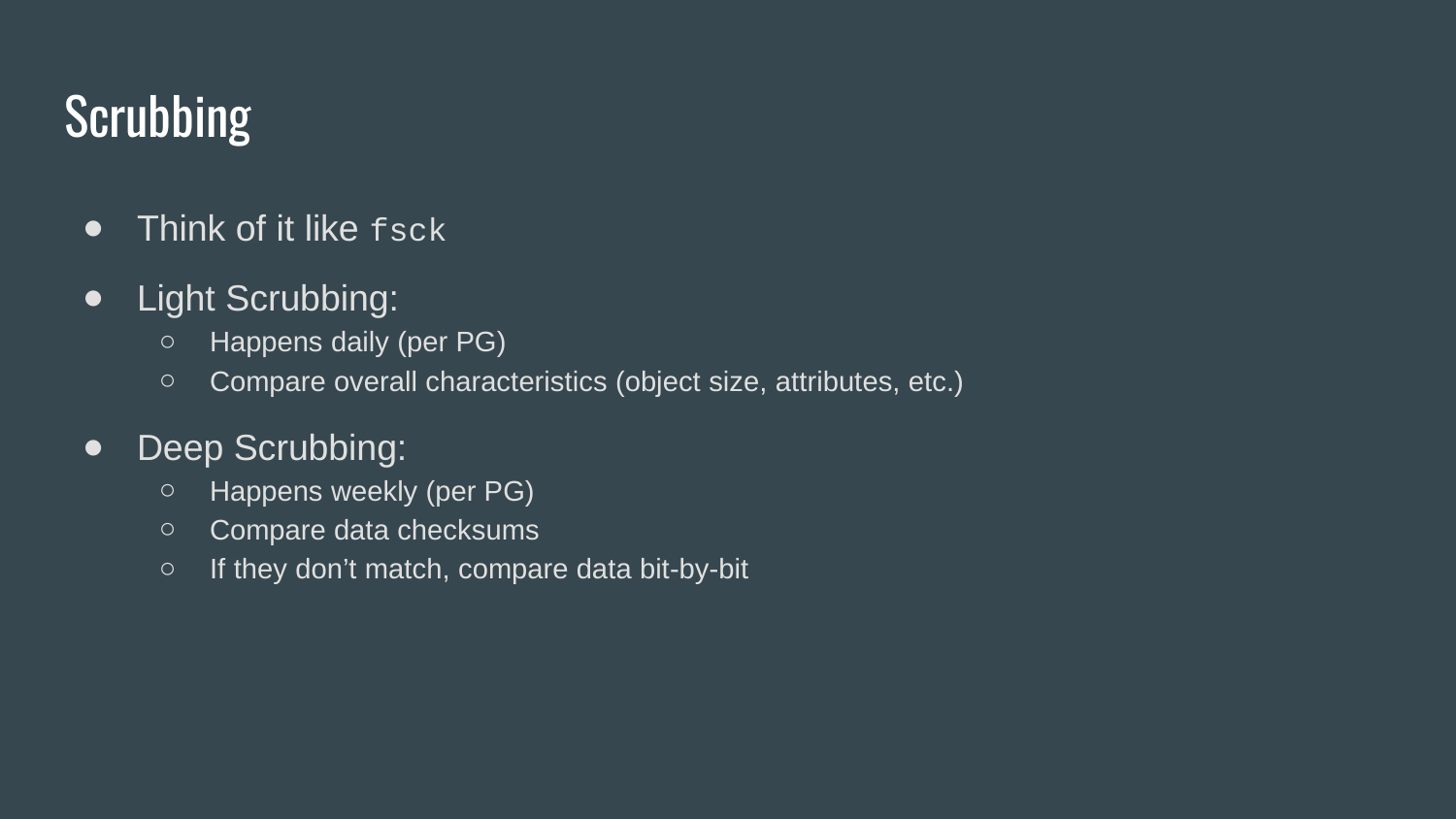

# Scrubbing
Think of it like fsck
Light Scrubbing:
Happens daily (per PG)
Compare overall characteristics (object size, attributes, etc.)
Deep Scrubbing:
Happens weekly (per PG)
Compare data checksums
If they don’t match, compare data bit-by-bit